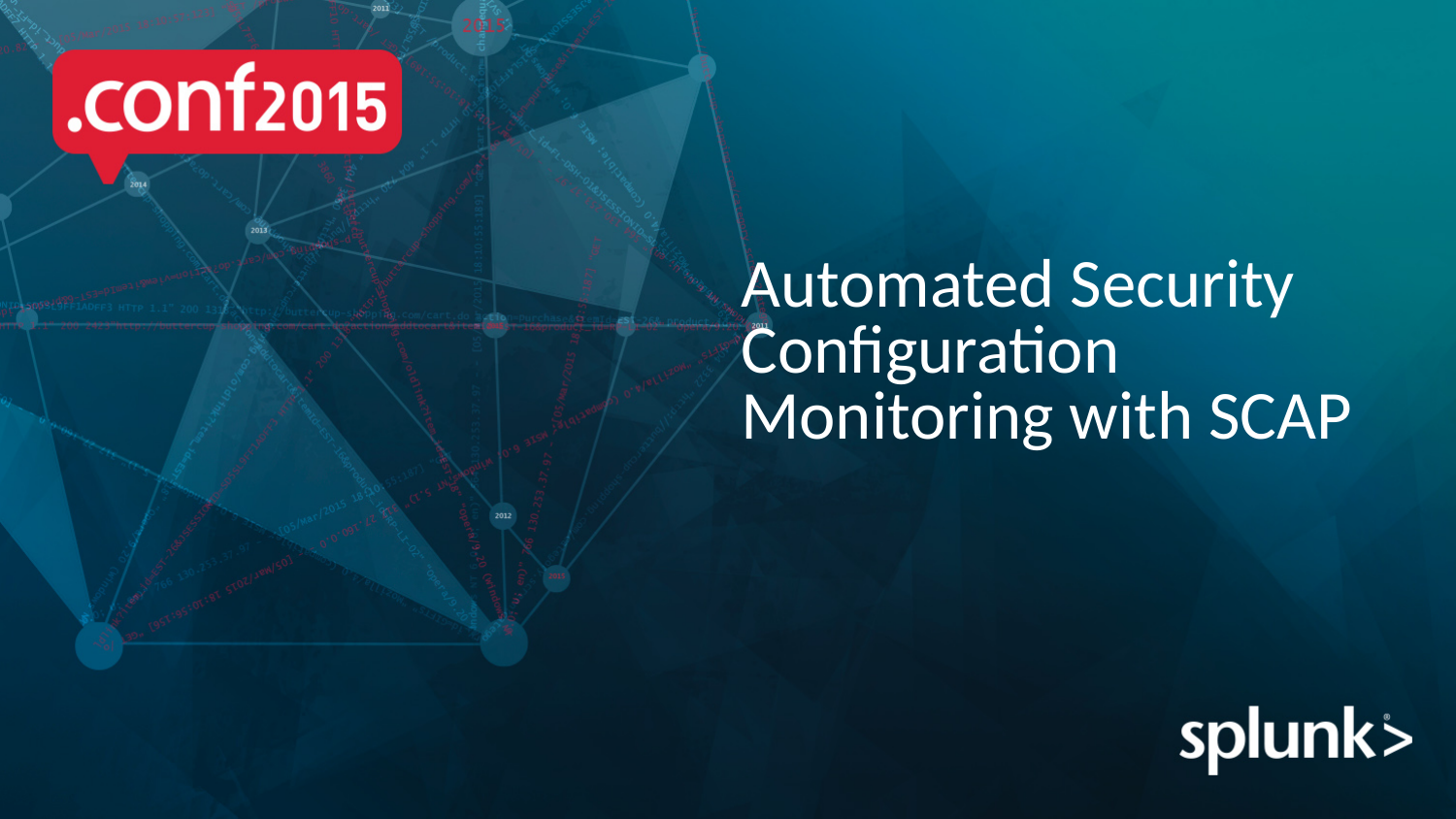

# Automated Security Configuration Monitoring with SCAP